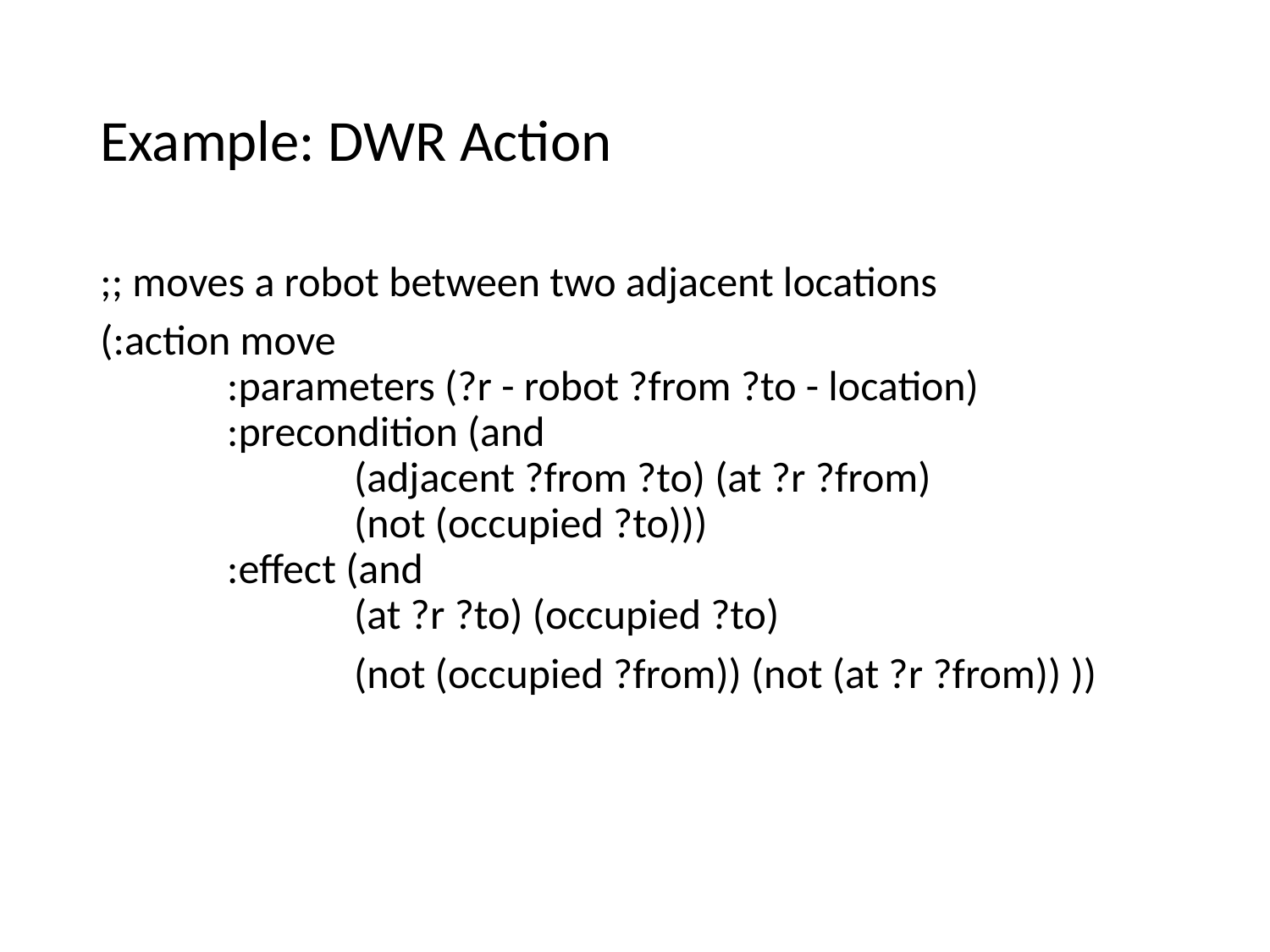

# Example: DWR Action
;; moves a robot between two adjacent locations
(:action move
	:parameters (?r - robot ?from ?to - location)
	:precondition (and
		(adjacent ?from ?to) (at ?r ?from)
		(not (occupied ?to)))
	:effect (and
		(at ?r ?to) (occupied ?to)
		(not (occupied ?from)) (not (at ?r ?from)) ))